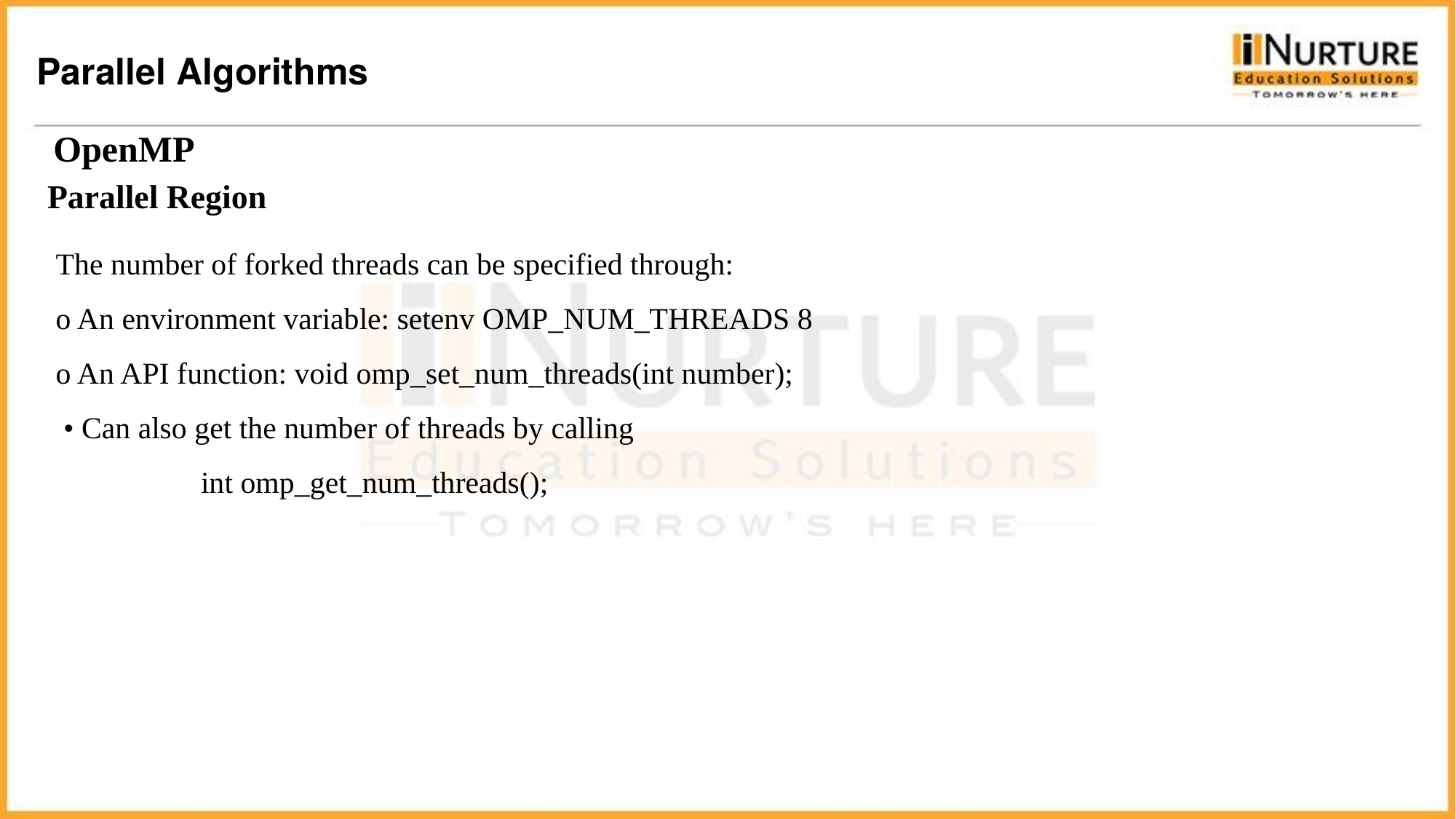

Parallel Algorithms
OpenMP
Parallel Region
The number of forked threads can be specified through:
o An environment variable: setenv OMP_NUM_THREADS 8
o An API function: void omp_set_num_threads(int number);
 • Can also get the number of threads by calling
                   int omp_get_num_threads();